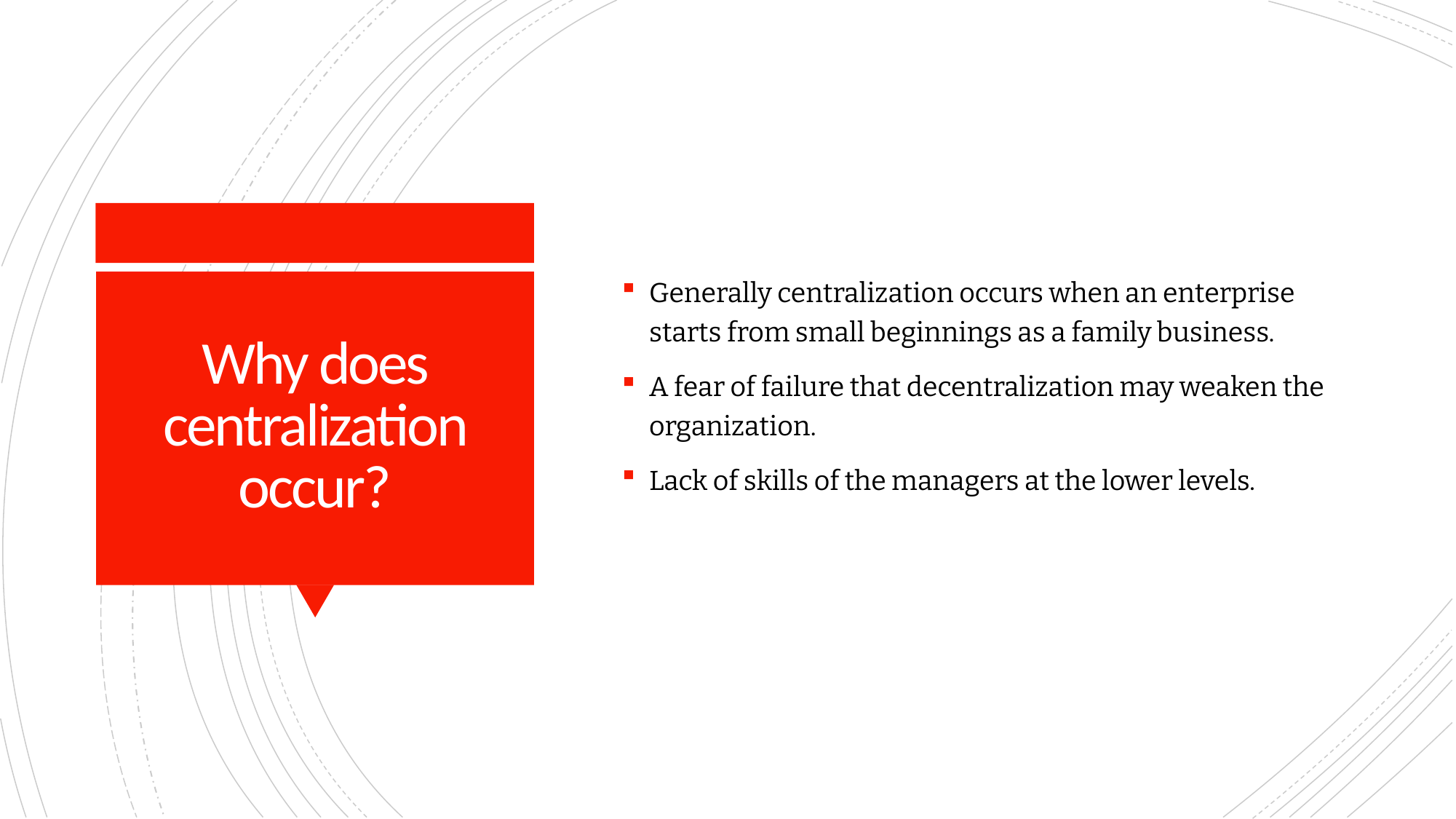

Generally centralization occurs when an enterprise starts from small beginnings as a family business.
A fear of failure that decentralization may weaken the organization.
Lack of skills of the managers at the lower levels.

# Why does centralization occur?